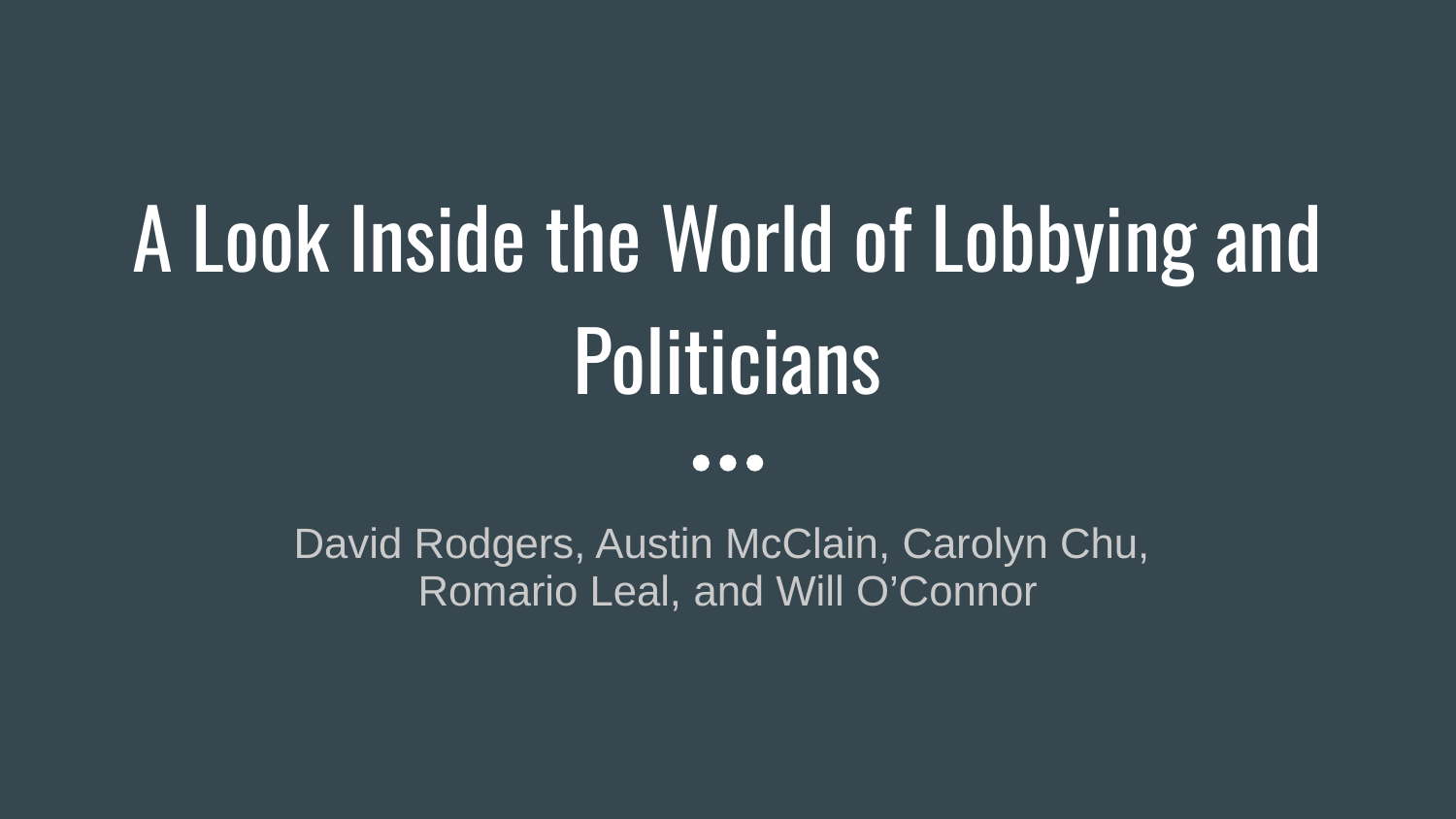

# A Look Inside the World of Lobbying and Politicians
David Rodgers, Austin McClain, Carolyn Chu,
Romario Leal, and Will O’Connor